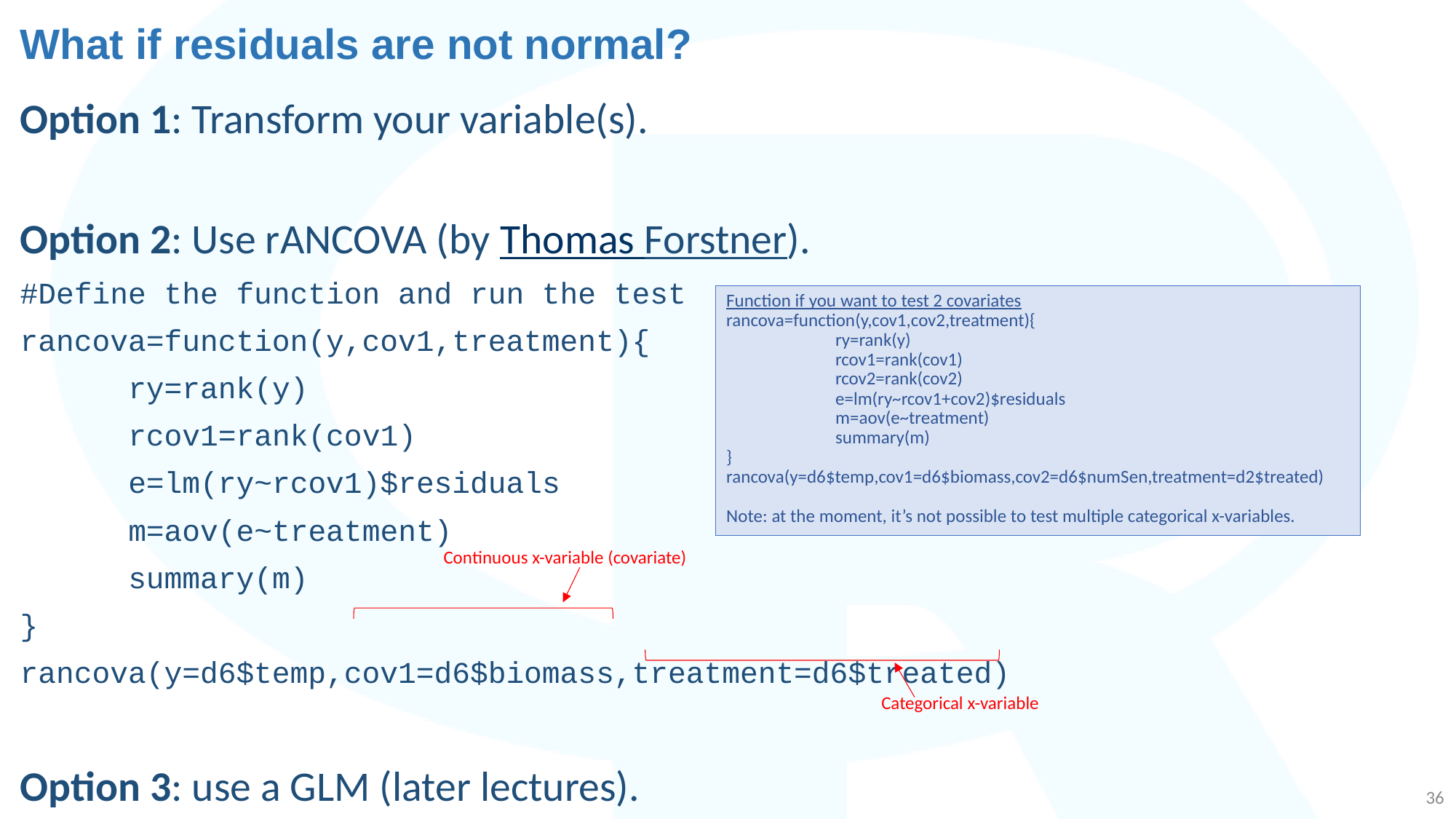

# What if residuals are not normal?
Option 1: Transform your variable(s).

Option 2: Use rANCOVA (by Thomas Forstner).
#Define the function and run the test
rancova=function(y,cov1,treatment){
	ry=rank(y)
	rcov1=rank(cov1)
	e=lm(ry~rcov1)$residuals
	m=aov(e~treatment)
	summary(m)
}
rancova(y=d6$temp,cov1=d6$biomass,treatment=d6$treated)

Option 3: use a GLM (later lectures).
Function if you want to test 2 covariates
rancova=function(y,cov1,cov2,treatment){
	ry=rank(y)
	rcov1=rank(cov1)
	rcov2=rank(cov2)
	e=lm(ry~rcov1+cov2)$residuals
	m=aov(e~treatment)
	summary(m)
}
rancova(y=d6$temp,cov1=d6$biomass,cov2=d6$numSen,treatment=d2$treated)

Note: at the moment, it’s not possible to test multiple categorical x-variables.

Continuous x-variable (covariate)
Categorical x-variable
36